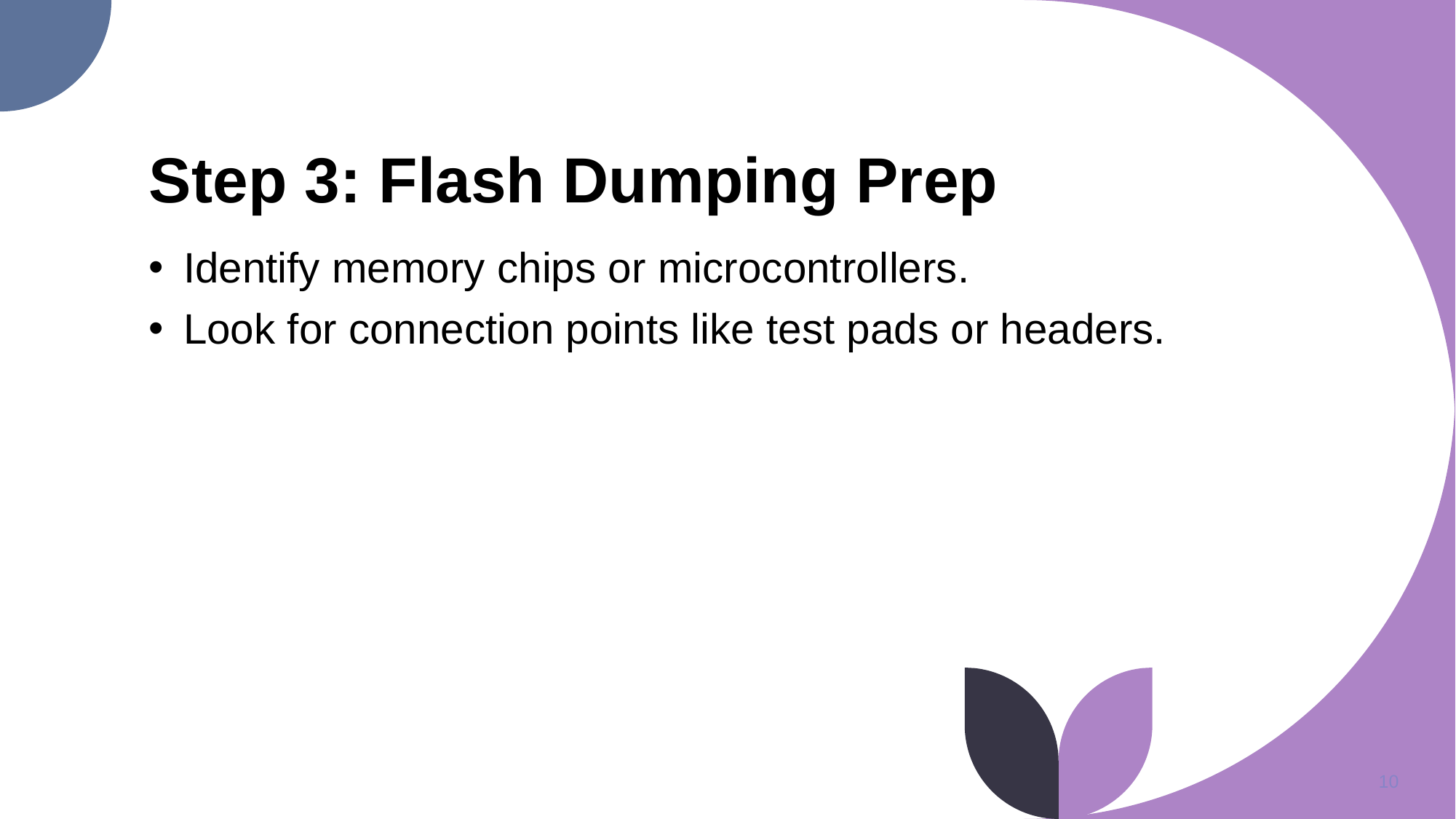

# Step 3: Flash Dumping Prep
Identify memory chips or microcontrollers.
Look for connection points like test pads or headers.
10